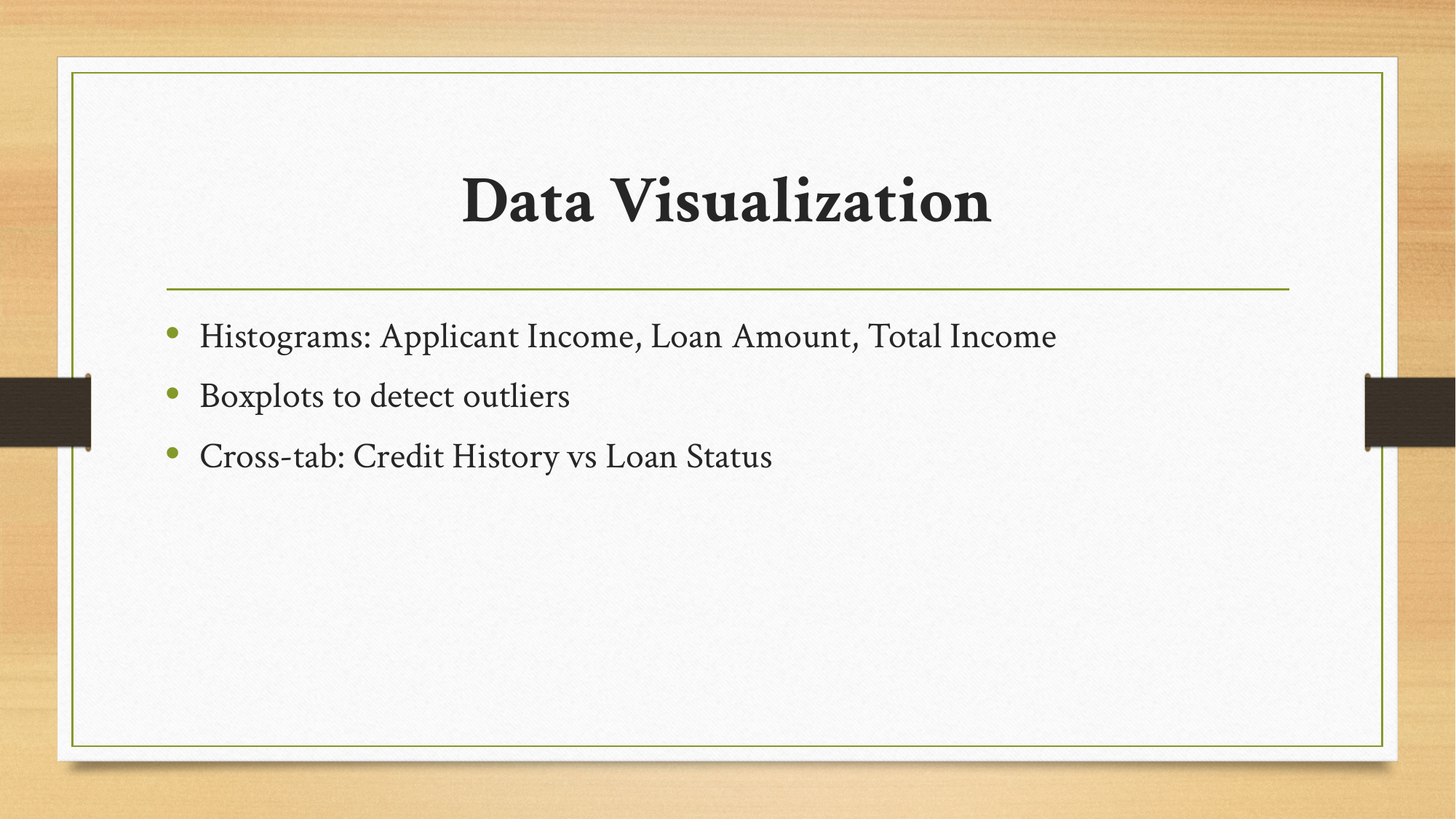

# Data Visualization
Histograms: Applicant Income, Loan Amount, Total Income
Boxplots to detect outliers
Cross-tab: Credit History vs Loan Status